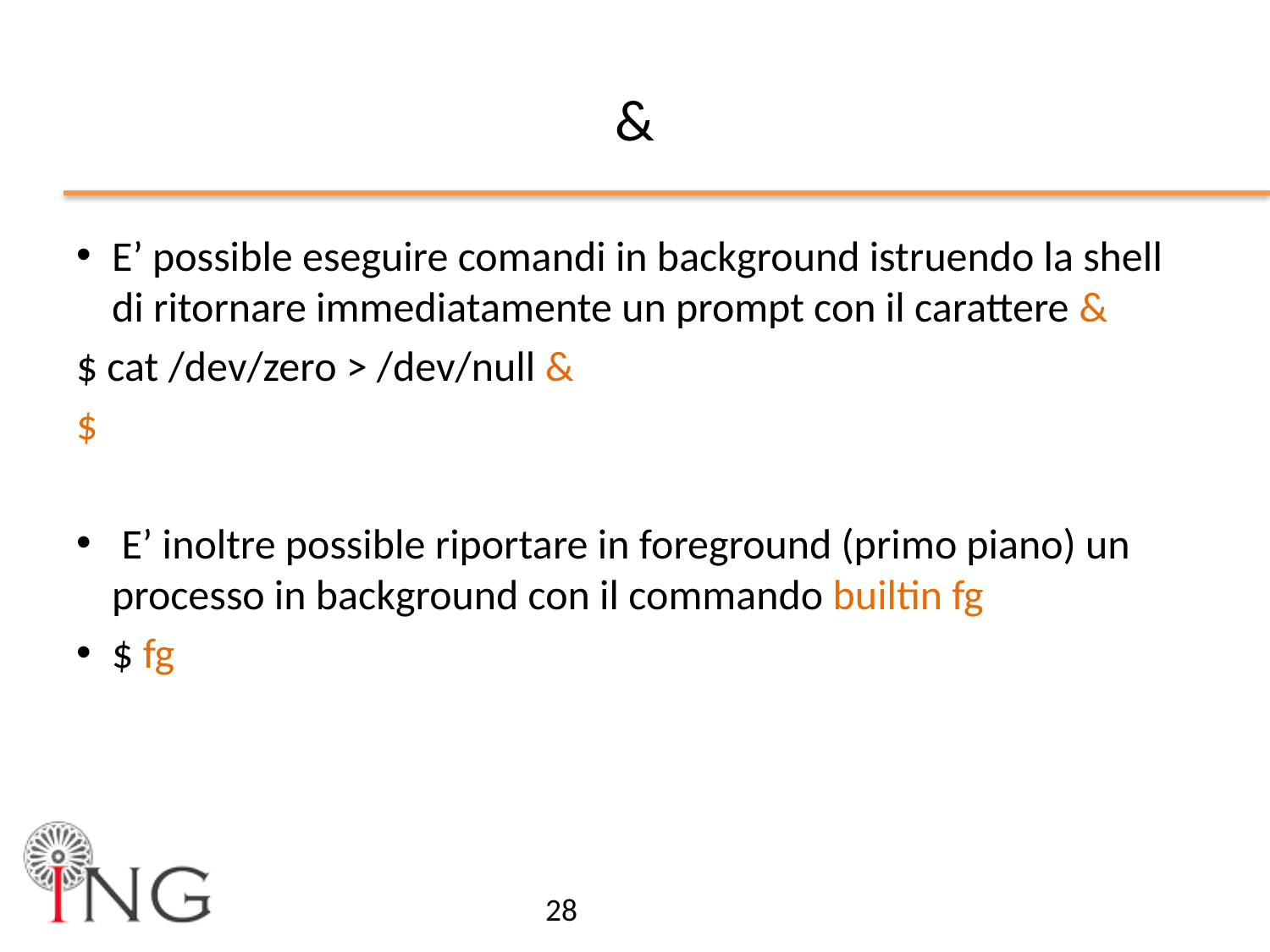

# &
E’ possible eseguire comandi in background istruendo la shell di ritornare immediatamente un prompt con il carattere &
$ cat /dev/zero > /dev/null &
$

 E’ inoltre possible riportare in foreground (primo piano) un processo in background con il commando builtin fg
$ fg
28